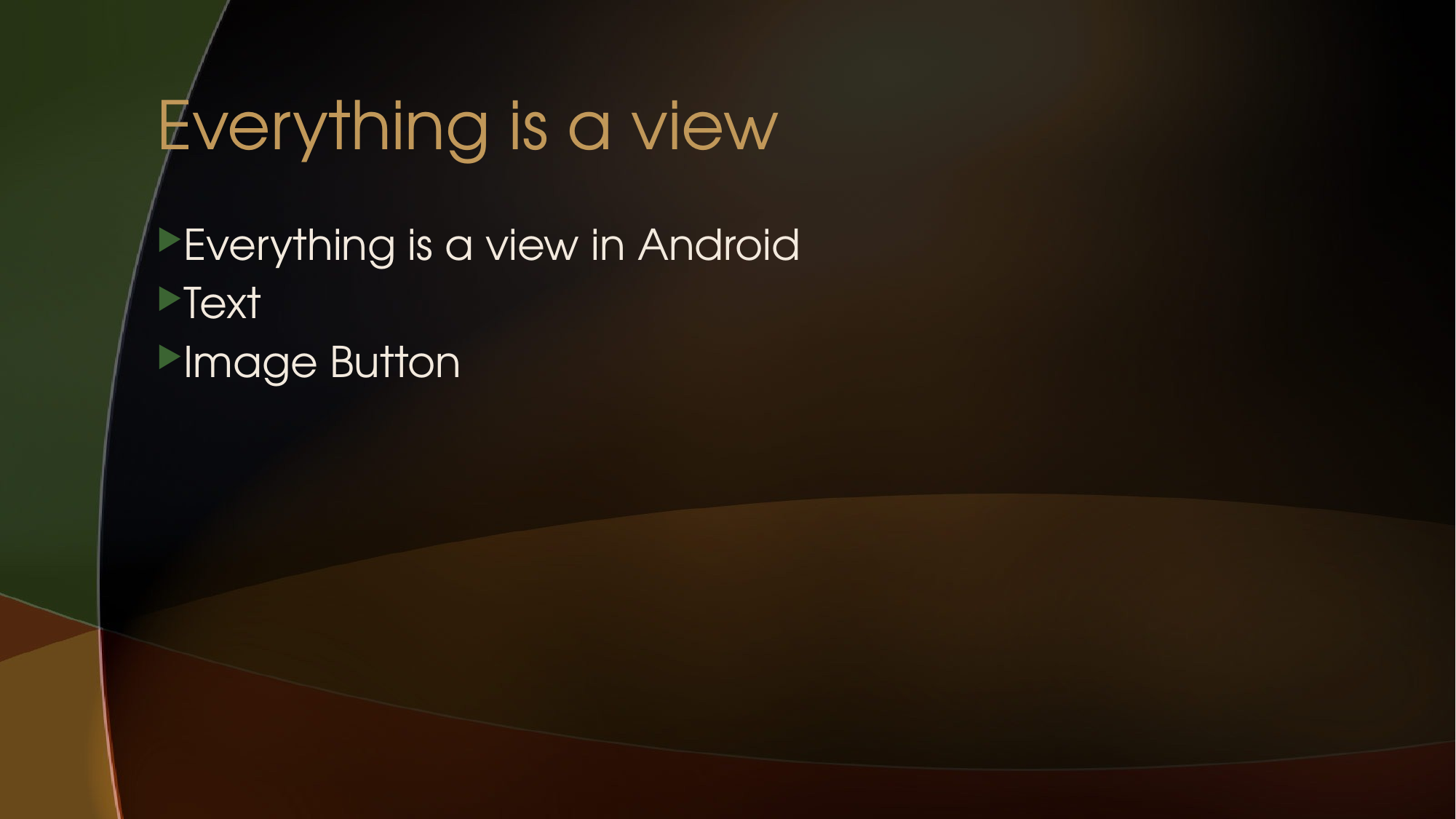

# Everything is a view
Everything is a view in Android
Text
Image Button